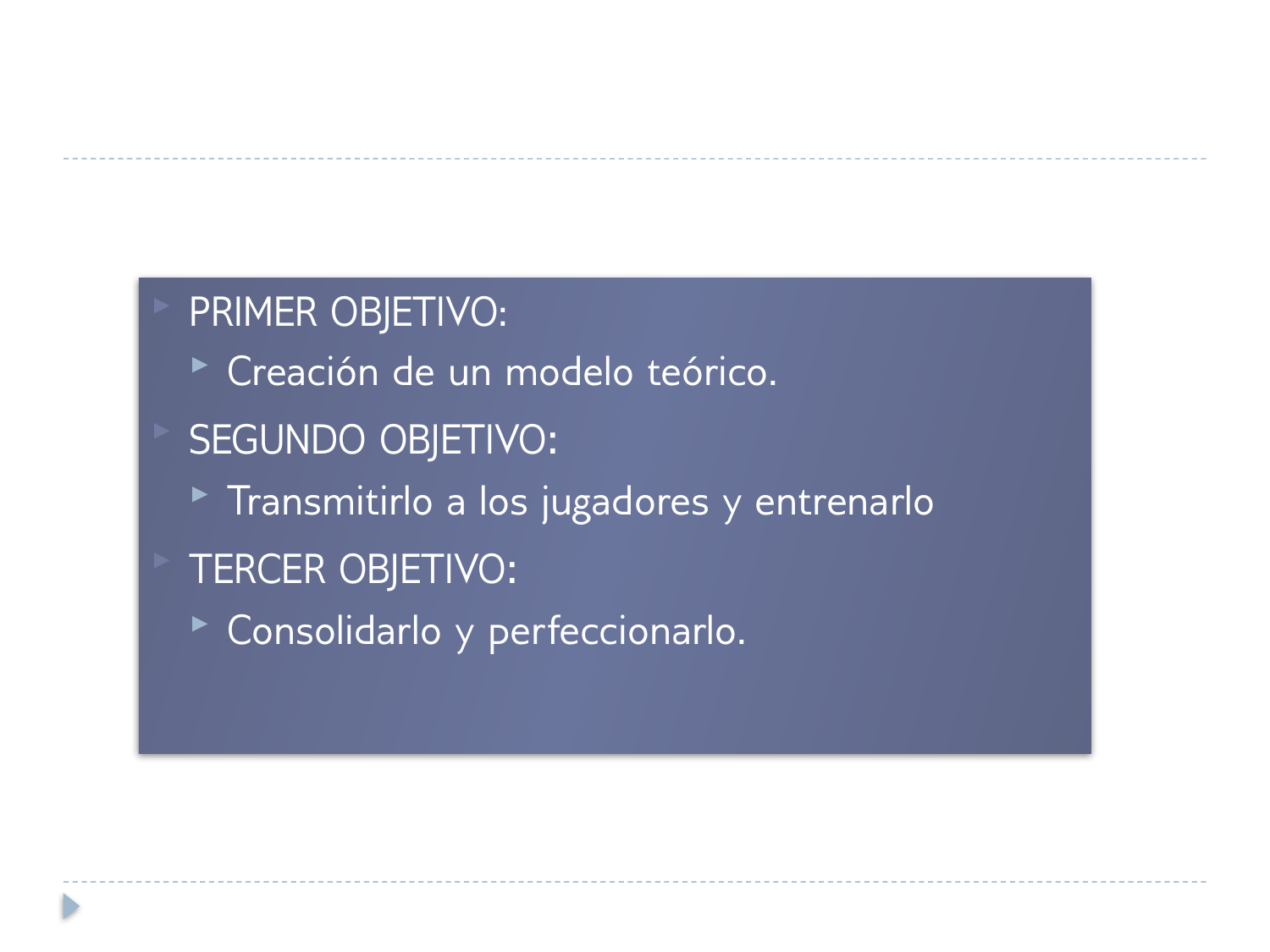

#
PRIMER OBJETIVO:
Creación de un modelo teórico.
SEGUNDO OBJETIVO:
Transmitirlo a los jugadores y entrenarlo
TERCER OBJETIVO:
Consolidarlo y perfeccionarlo.